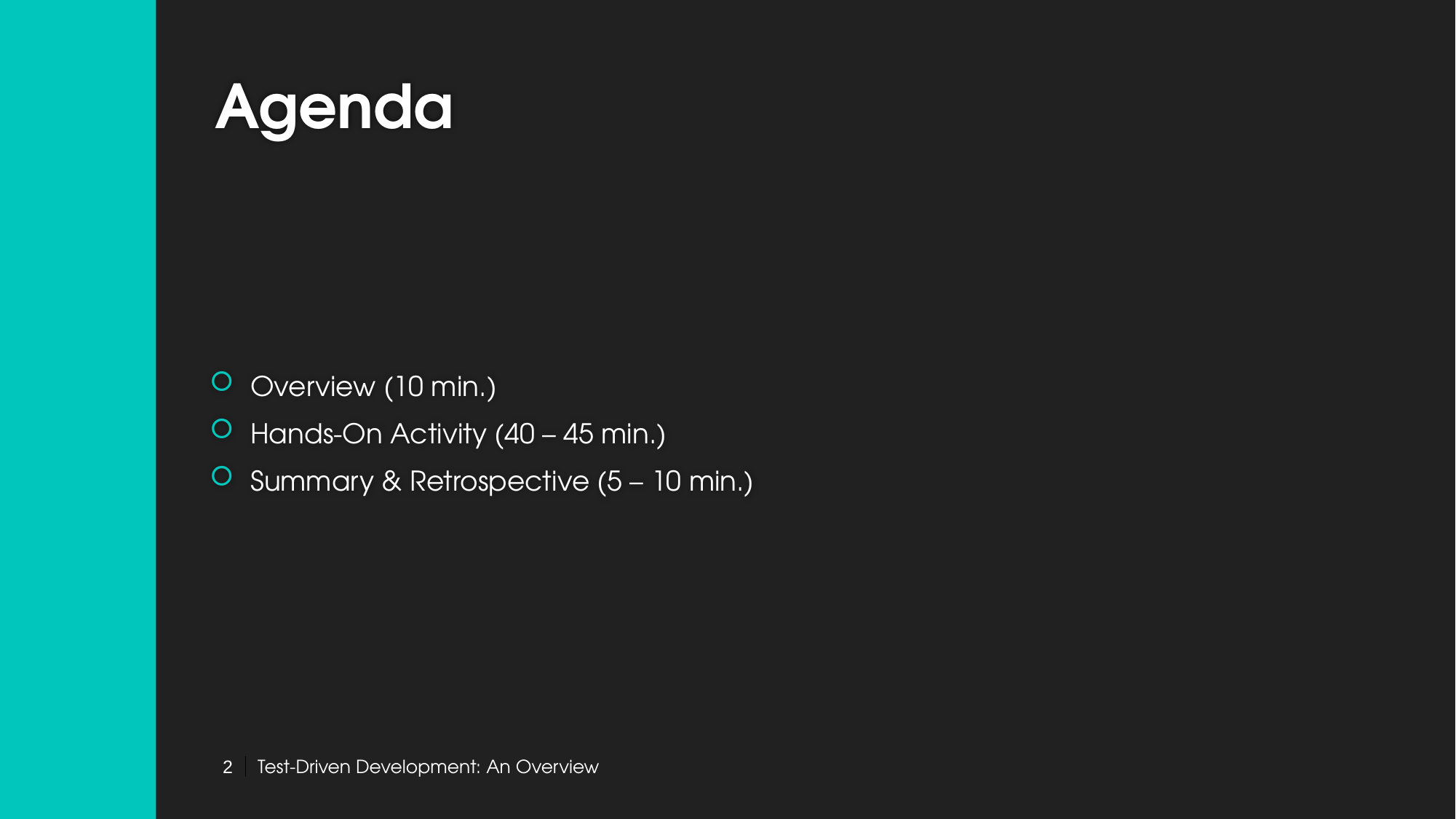

# Agenda
Overview (10 min.)
Hands-On Activity (40 – 45 min.)
Summary & Retrospective (5 – 10 min.)

Test-Driven Development: An Overview